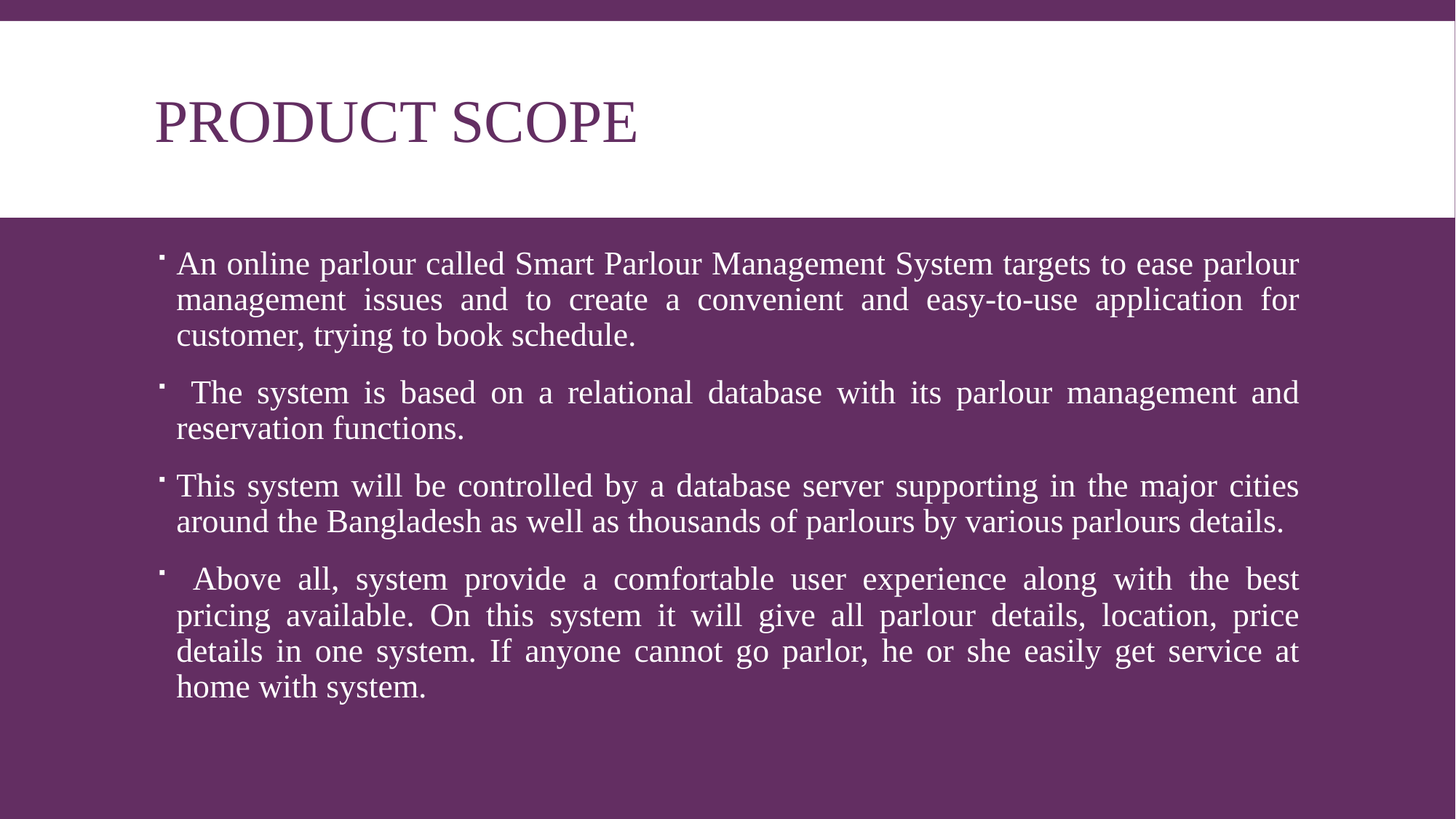

# Product Scope
An online parlour called Smart Parlour Management System targets to ease parlour management issues and to create a convenient and easy-to-use application for customer, trying to book schedule.
 The system is based on a relational database with its parlour management and reservation functions.
This system will be controlled by a database server supporting in the major cities around the Bangladesh as well as thousands of parlours by various parlours details.
 Above all, system provide a comfortable user experience along with the best pricing available. On this system it will give all parlour details, location, price details in one system. If anyone cannot go parlor, he or she easily get service at home with system.